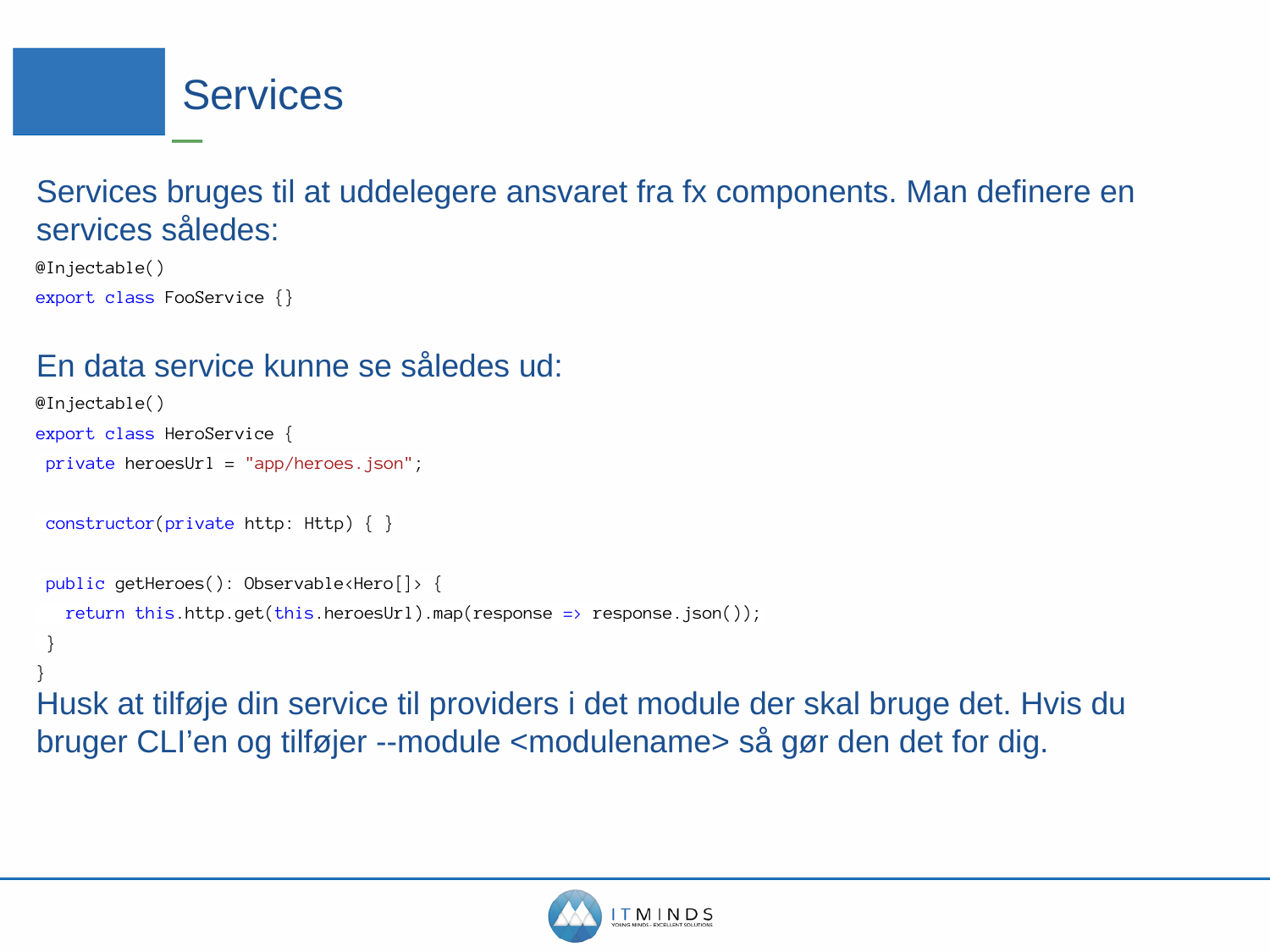

# Services

Services bruges til at uddelegere ansvaret fra fx components. Man definere en services således:
@Injectable()
export class FooService {}

En data service kunne se således ud:
@Injectable()
export class HeroService {
 private heroesUrl = "app/heroes.json";

 constructor(private http: Http) { }

 public getHeroes(): Observable<Hero[]> {
   return this.http.get(this.heroesUrl).map(response => response.json());
 }
}
Husk at tilføje din service til providers i det module der skal bruge det. Hvis du bruger CLI’en og tilføjer --module <modulename> så gør den det for dig.